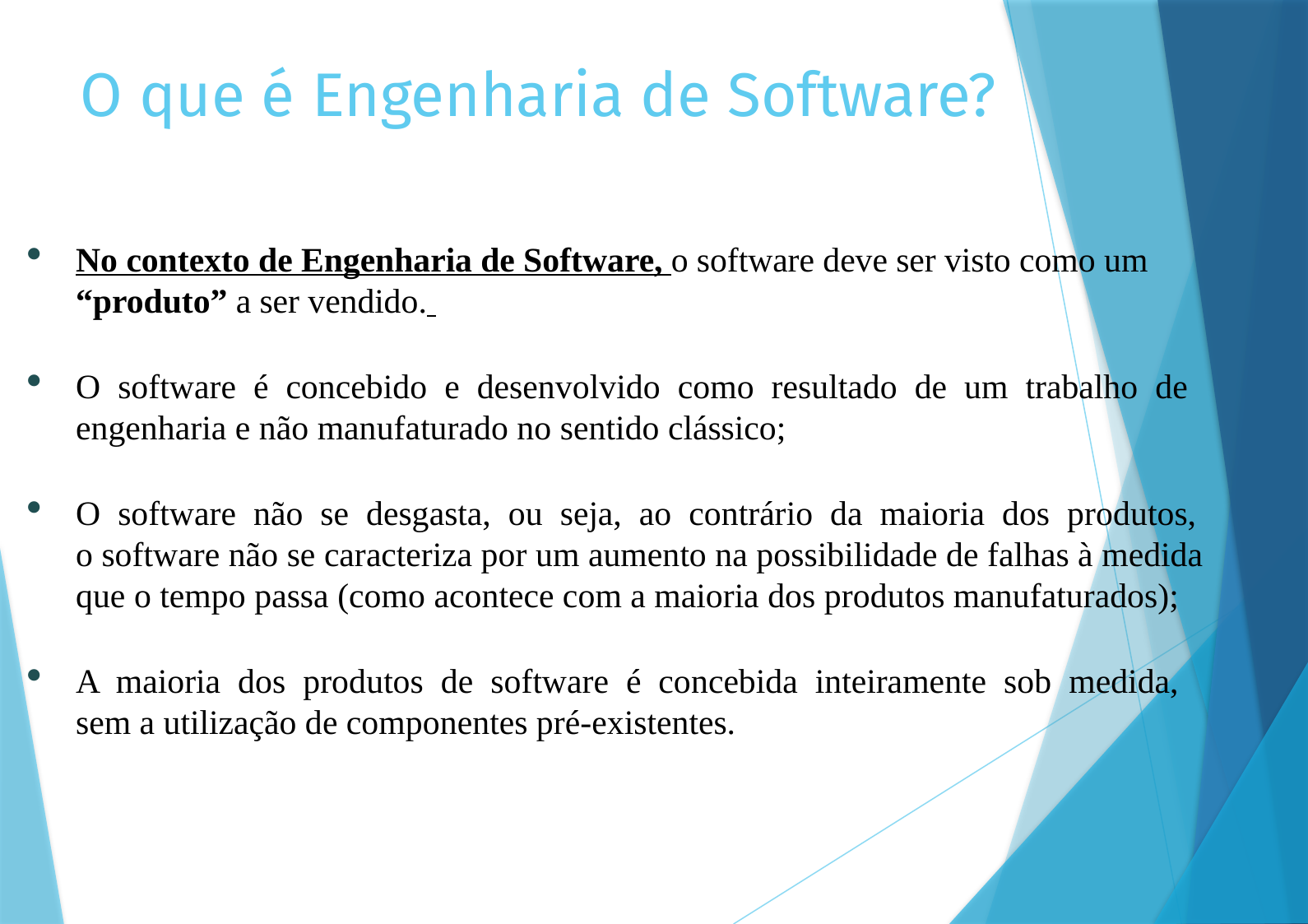

# O que é Engenharia de Software?
No contexto de Engenharia de Software, o software deve ser visto como um “produto” a ser vendido.

O  software  é  concebido  e  desenvolvido  como  resultado  de  um  trabalho  de engenharia e não manufaturado no sentido clássico;

O  software  não  se  desgasta,  ou  seja,  ao  contrário  da  maioria  dos  produtos,  o software não se caracteriza por um aumento na possibilidade de falhas à medida que o tempo passa (como acontece com a maioria dos produtos manufaturados);

A  maioria  dos  produtos  de  software  é  concebida  inteiramente  sob  medida, sem a utilização de componentes pré-existentes.